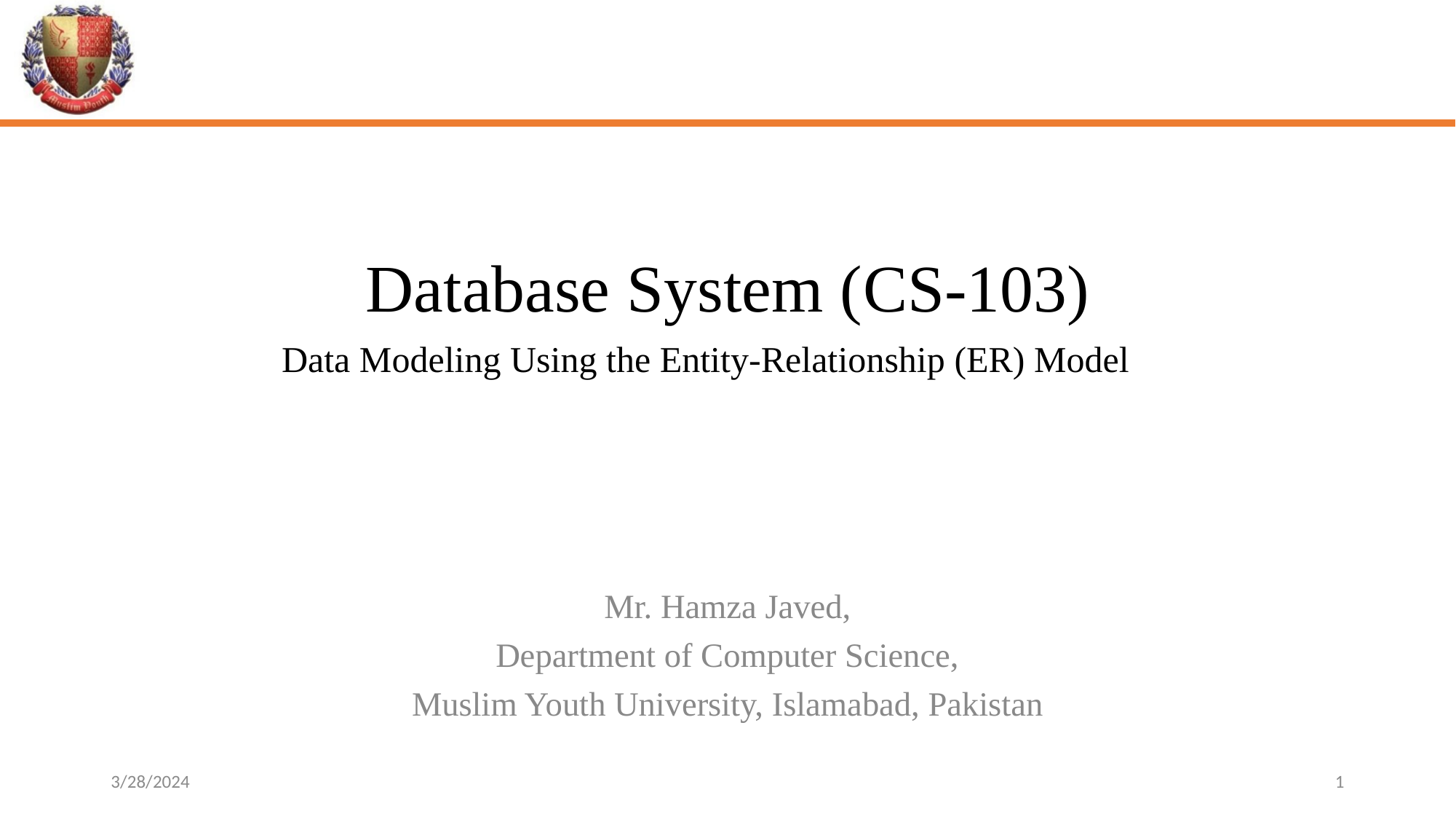

# Database System (CS-103)
Data Modeling Using the Entity-Relationship (ER) Model

Mr. Hamza Javed,
Department of Computer Science,
Muslim Youth University, Islamabad, Pakistan
3/28/2024
1